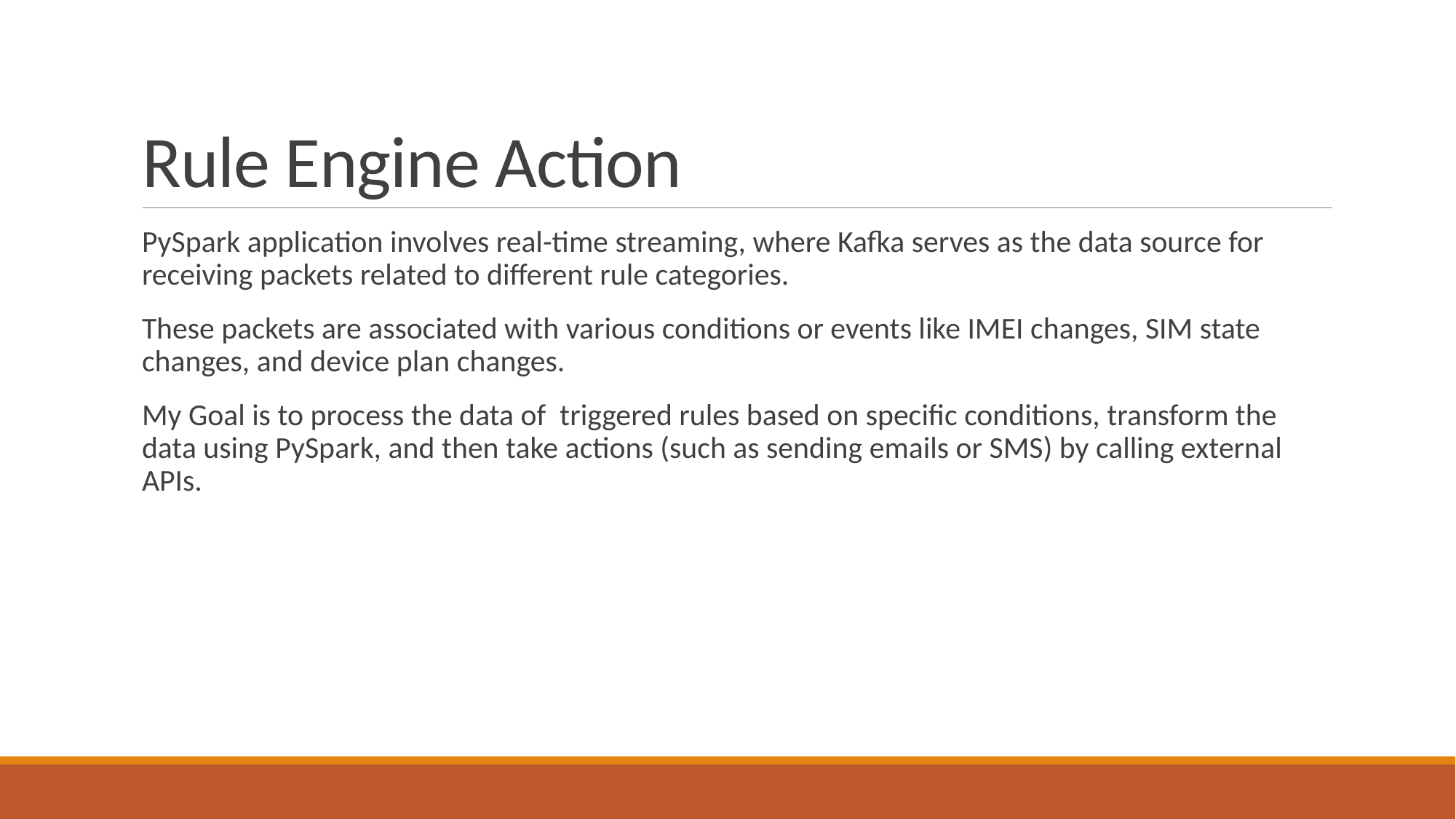

# Rule Engine Action
PySpark application involves real-time streaming, where Kafka serves as the data source for receiving packets related to different rule categories.
These packets are associated with various conditions or events like IMEI changes, SIM state changes, and device plan changes.
My Goal is to process the data of  triggered rules based on specific conditions, transform the data using PySpark, and then take actions (such as sending emails or SMS) by calling external APIs.